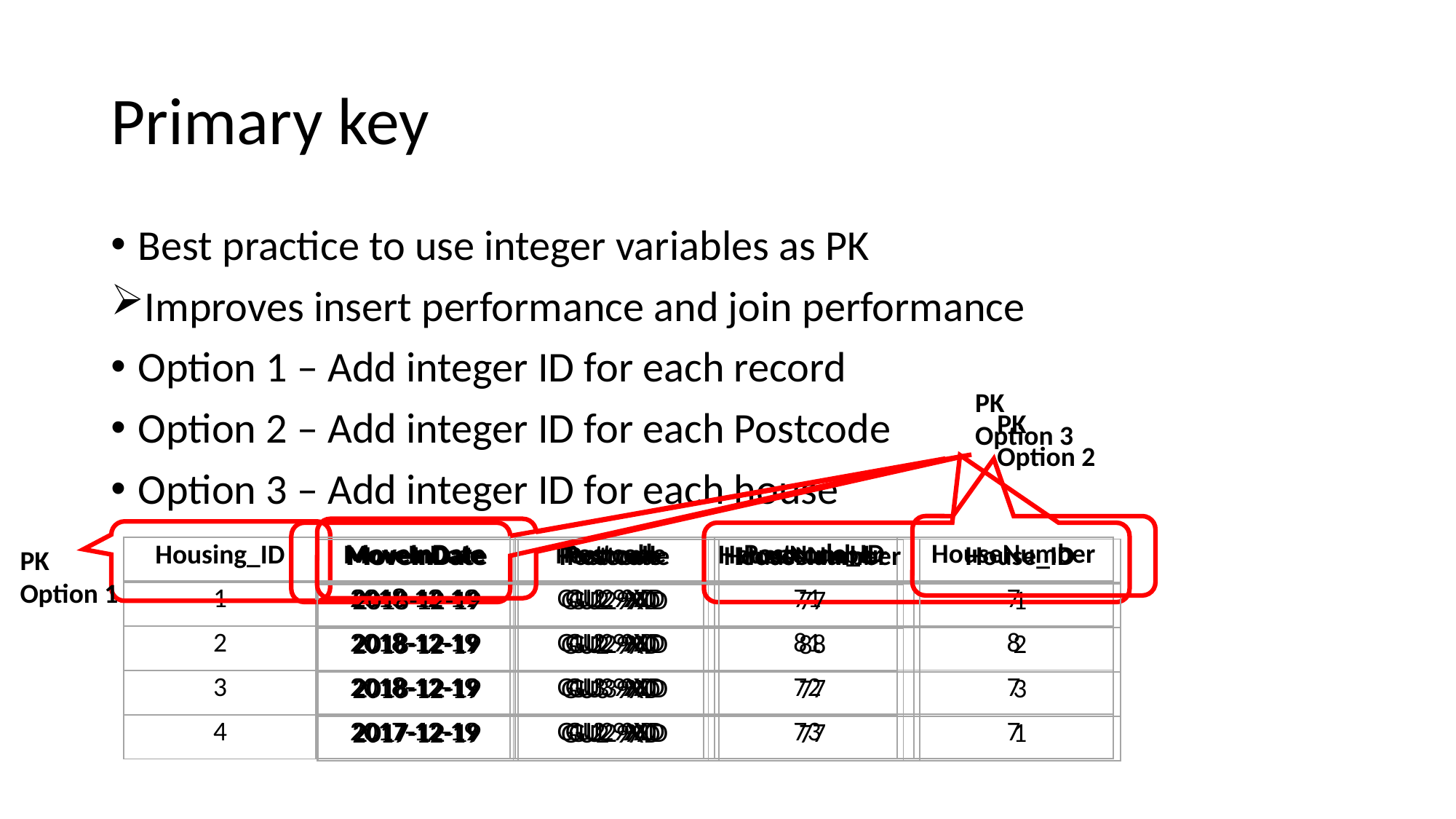

# Primary key
Best practice to use integer variables as PK
Improves insert performance and join performance
Option 1 – Add integer ID for each record
Option 2 – Add integer ID for each Postcode
Option 3 – Add integer ID for each house

PK
Option 3
PK
Option 2

| MoveInDate | Postcode | Postcode\_ID | HouseNumber |
| --- | --- | --- | --- |
| 2018-12-19 | GU2 9XD | 1 | 7 |
| 2018-12-19 | GU2 9XD | 1 | 8 |
| 2018-12-19 | GU3 9XD | 2 | 7 |
| 2017-12-19 | GU2 9XD | 3 | 7 |
PK
Option 1
| Housing\_ID | MoveInDate | Postcode | HouseNumber |
| --- | --- | --- | --- |
| 1 | 2018-12-19 | GU2 9XD | 7 |
| 2 | 2018-12-19 | GU2 9XD | 8 |
| 3 | 2018-12-19 | GU3 9XD | 7 |
| 4 | 2017-12-19 | GU2 9XD | 7 |
| MoveInDate | Postcode | HouseNumber | House\_ID |
| --- | --- | --- | --- |
| 2018-12-19 | GU2 9XD | 7 | 1 |
| 2018-12-19 | GU2 9XD | 8 | 2 |
| 2018-12-19 | GU3 9XD | 7 | 3 |
| 2017-12-19 | GU2 9XD | 7 | 1 |
| MoveInDate | Postcode | HouseNumber |
| --- | --- | --- |
| 2018-12-19 | GU2 9XD | 7 |
| 2018-12-19 | GU2 9XD | 8 |
| 2018-12-19 | GU3 9XD | 7 |
| 2017-12-19 | GU2 9XD | 7 |